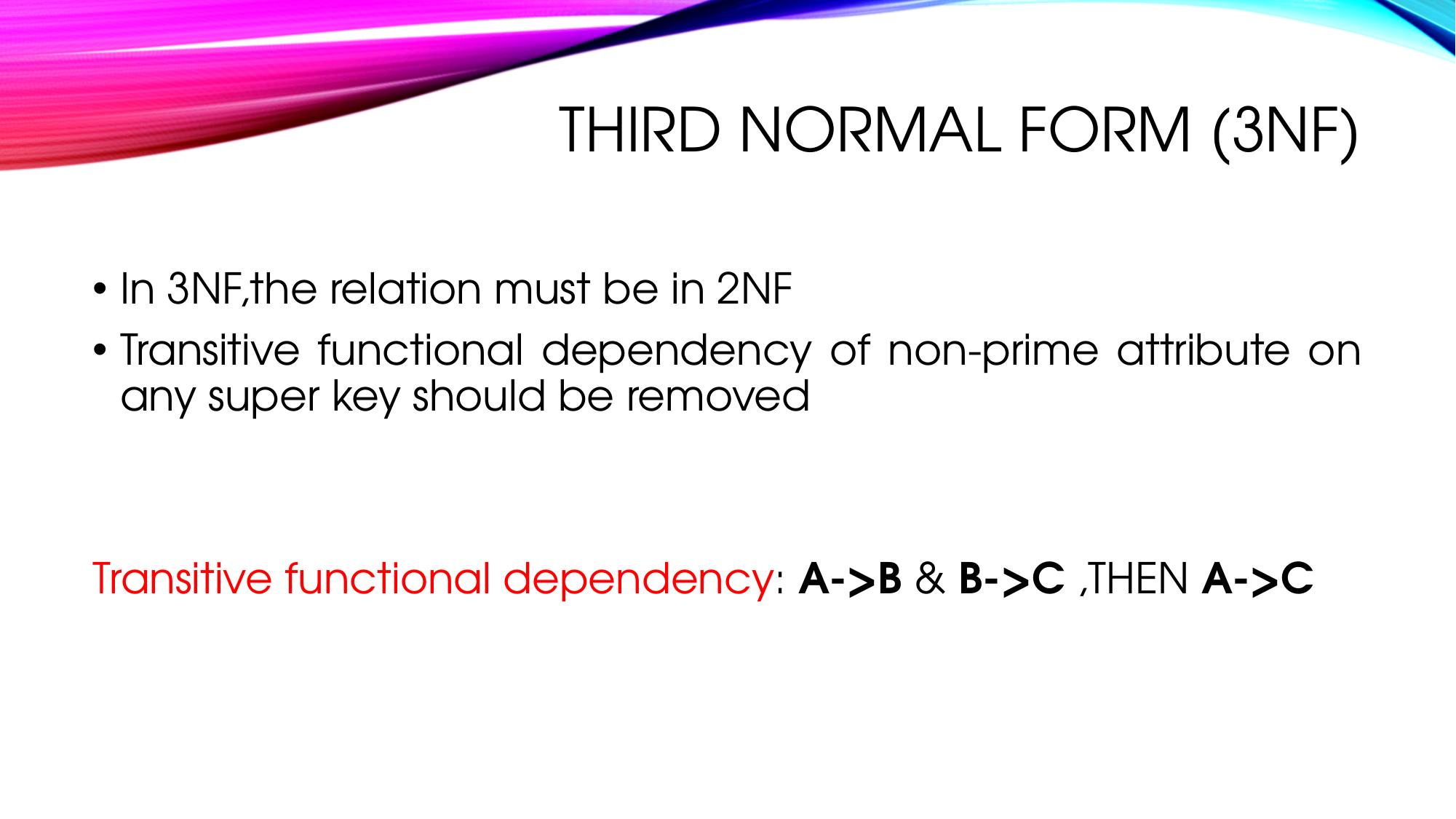

# Third Normal Form (3NF)
In 3NF,the relation must be in 2NF
Transitive functional dependency of non-prime attribute on any super key should be removed

Transitive functional dependency: A->B & B->C ,THEN A->C